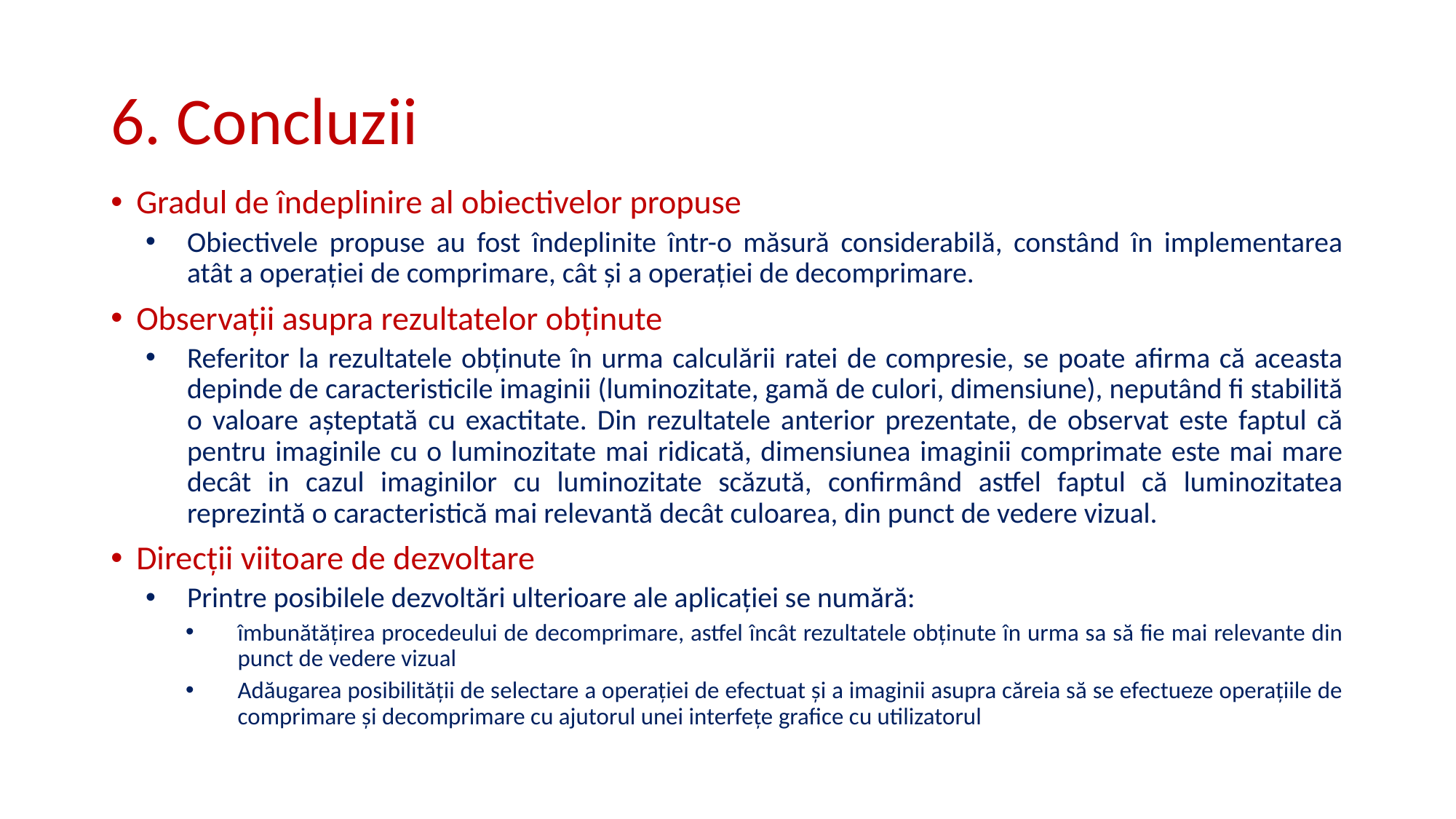

# 6. Concluzii
Gradul de îndeplinire al obiectivelor propuse
Obiectivele propuse au fost îndeplinite într-o măsură considerabilă, constând în implementarea atât a operației de comprimare, cât și a operației de decomprimare.
Observații asupra rezultatelor obținute
Referitor la rezultatele obținute în urma calculării ratei de compresie, se poate afirma că aceasta depinde de caracteristicile imaginii (luminozitate, gamă de culori, dimensiune), neputând fi stabilită o valoare așteptată cu exactitate. Din rezultatele anterior prezentate, de observat este faptul că pentru imaginile cu o luminozitate mai ridicată, dimensiunea imaginii comprimate este mai mare decât in cazul imaginilor cu luminozitate scăzută, confirmând astfel faptul că luminozitatea reprezintă o caracteristică mai relevantă decât culoarea, din punct de vedere vizual.
Direcții viitoare de dezvoltare
Printre posibilele dezvoltări ulterioare ale aplicației se numără:
îmbunătățirea procedeului de decomprimare, astfel încât rezultatele obținute în urma sa să fie mai relevante din punct de vedere vizual
Adăugarea posibilității de selectare a operației de efectuat și a imaginii asupra căreia să se efectueze operațiile de comprimare și decomprimare cu ajutorul unei interfețe grafice cu utilizatorul